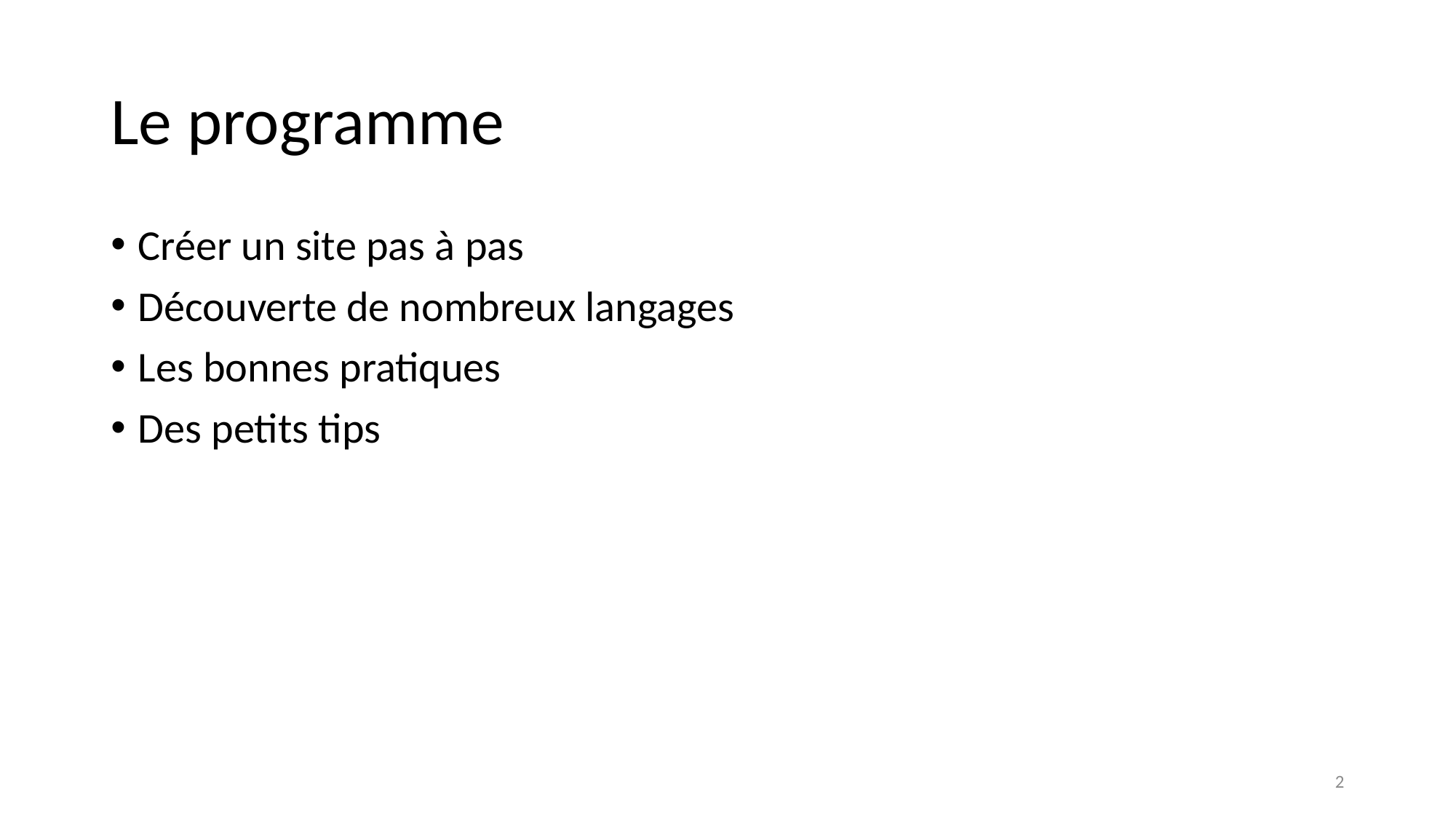

# Le programme
Créer un site pas à pas
Découverte de nombreux langages
Les bonnes pratiques
Des petits tips

2